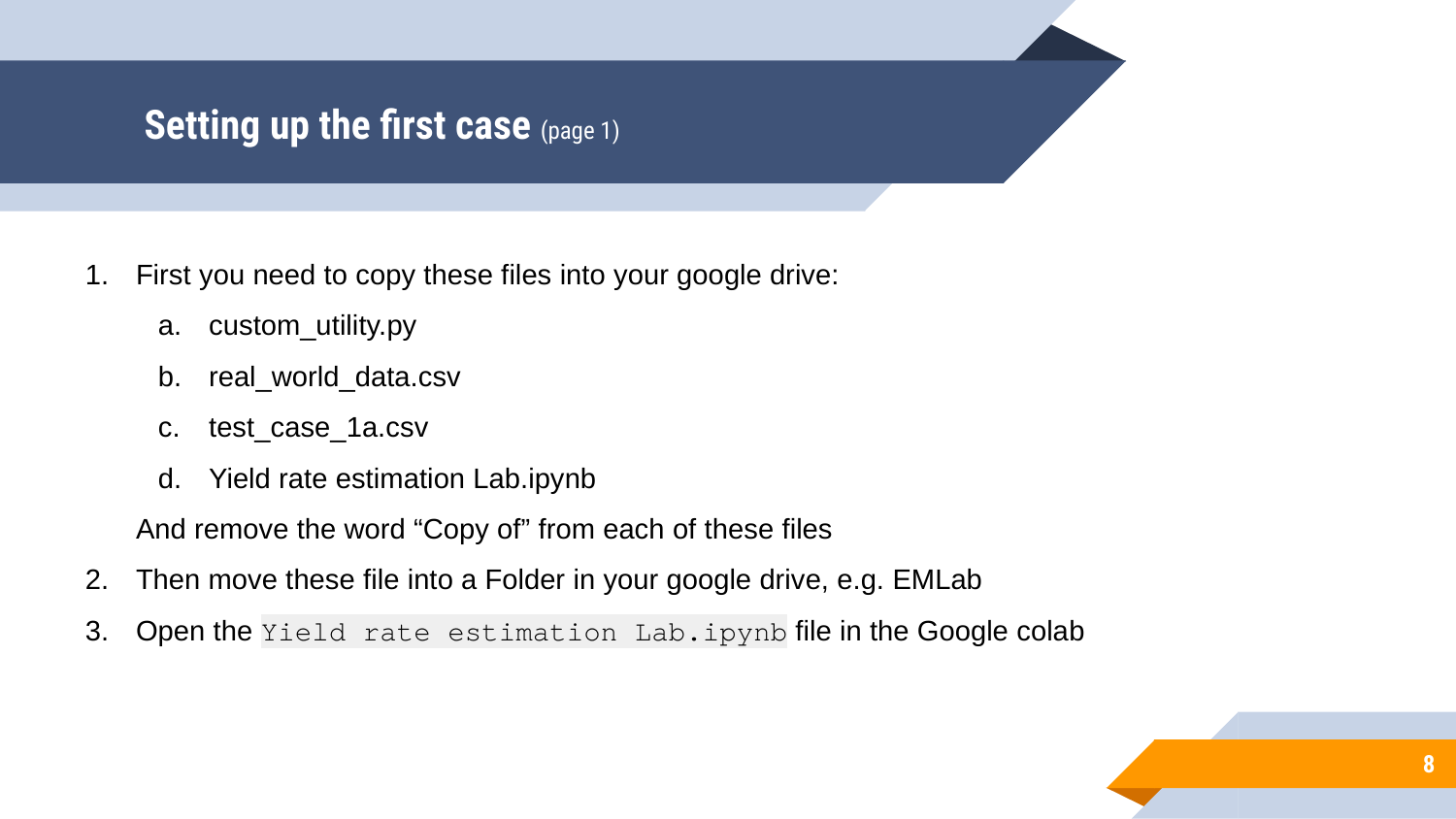

# Setting up the first case (page 1)
First you need to copy these files into your google drive:
custom_utility.py
real_world_data.csv
test_case_1a.csv
Yield rate estimation Lab.ipynb
And remove the word “Copy of” from each of these files
Then move these file into a Folder in your google drive, e.g. EMLab
Open the Yield rate estimation Lab.ipynb file in the Google colab
8